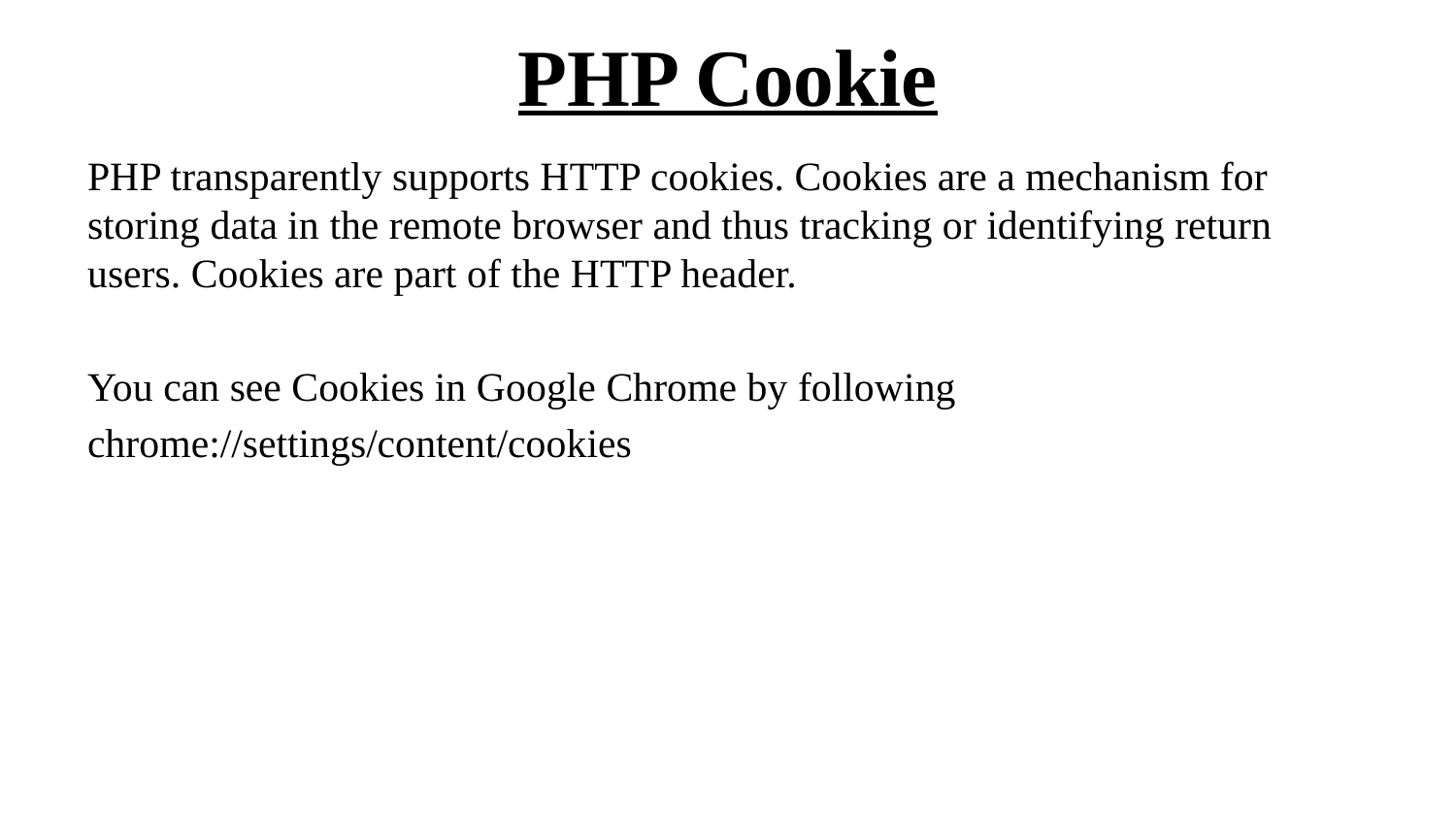

# PHP Cookie
PHP transparently supports HTTP cookies. Cookies are a mechanism for storing data in the remote browser and thus tracking or identifying return users. Cookies are part of the HTTP header.

You can see Cookies in Google Chrome by following
chrome://settings/content/cookies